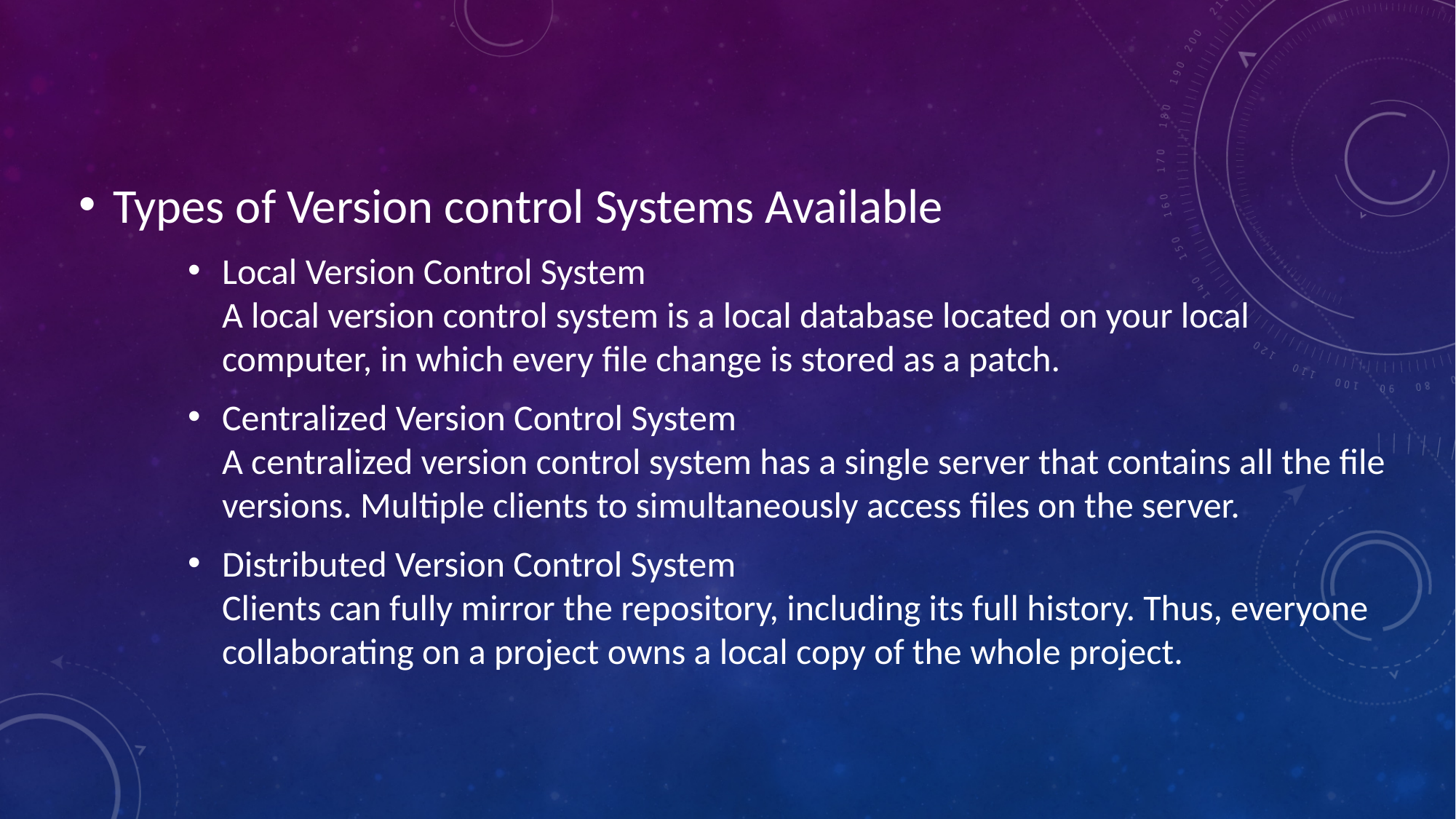

Types of Version control Systems Available
Local Version Control System
A local version control system is a local database located on your local computer, in which every file change is stored as a patch.
Centralized Version Control System
A centralized version control system has a single server that contains all the file versions. Multiple clients to simultaneously access files on the server.
Distributed Version Control System
Clients can fully mirror the repository, including its full history. Thus, everyone collaborating on a project owns a local copy of the whole project.